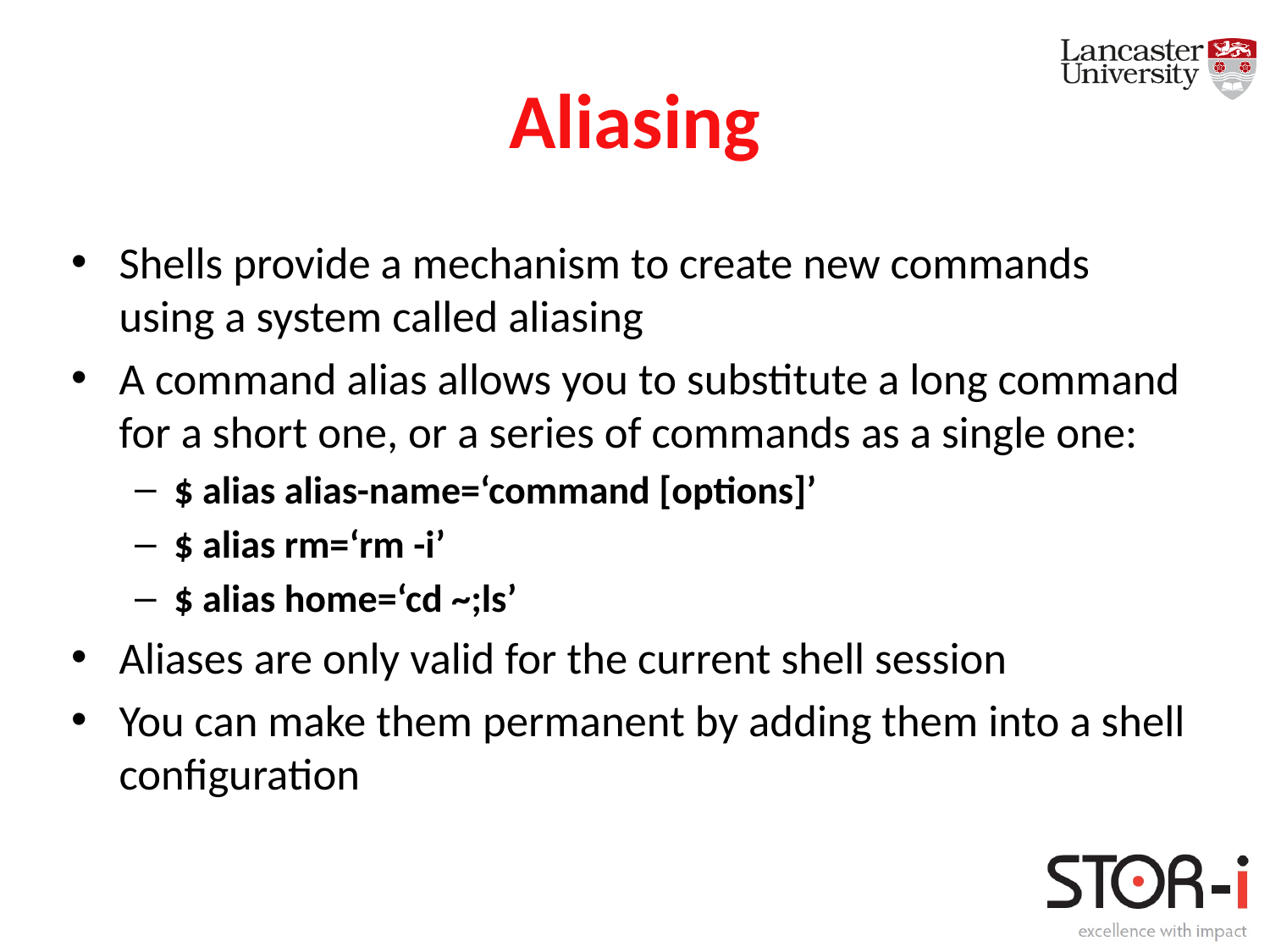

# Aliasing
Shells provide a mechanism to create new commands using a system called aliasing
A command alias allows you to substitute a long command for a short one, or a series of commands as a single one:
$ alias alias-name=‘command [options]’
$ alias rm=‘rm -i’
$ alias home=‘cd ~;ls’
Aliases are only valid for the current shell session
You can make them permanent by adding them into a shell configuration